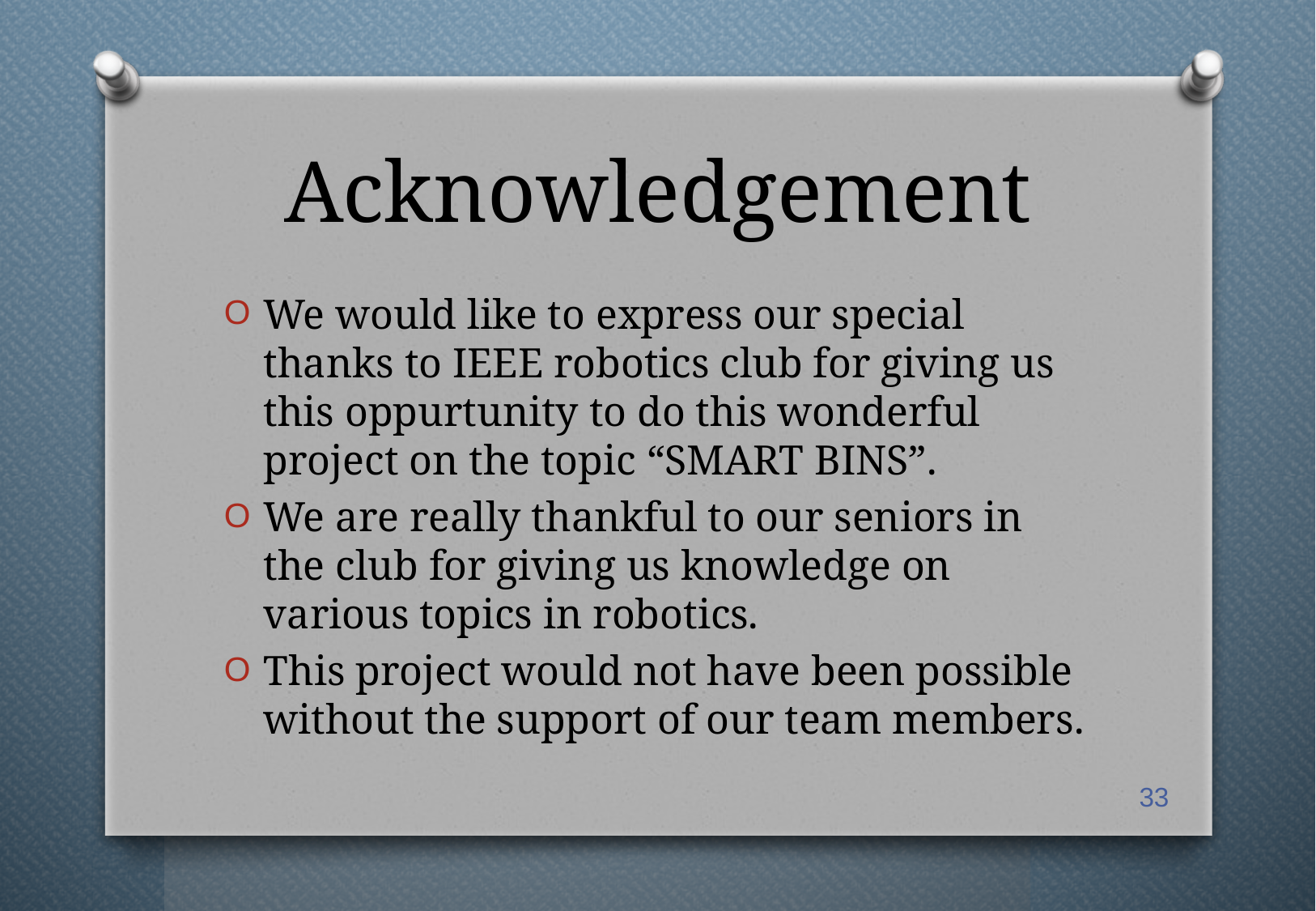

# Acknowledgement
We would like to express our special thanks to IEEE robotics club for giving us this oppurtunity to do this wonderful project on the topic “SMART BINS”.
We are really thankful to our seniors in the club for giving us knowledge on various topics in robotics.
This project would not have been possible without the support of our team members.
33